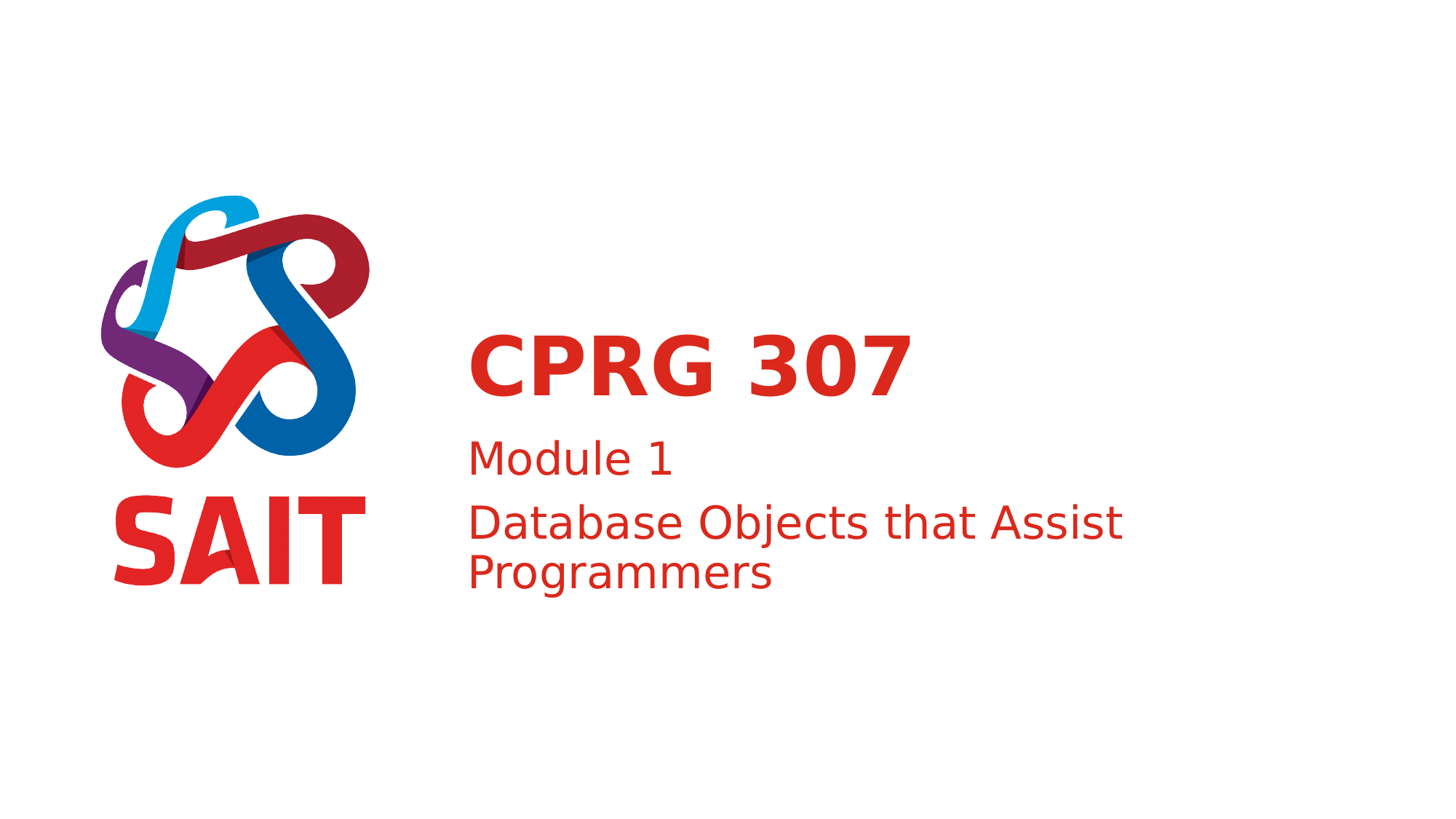

# CPRG 307
Module 1
Database Objects that Assist Programmers